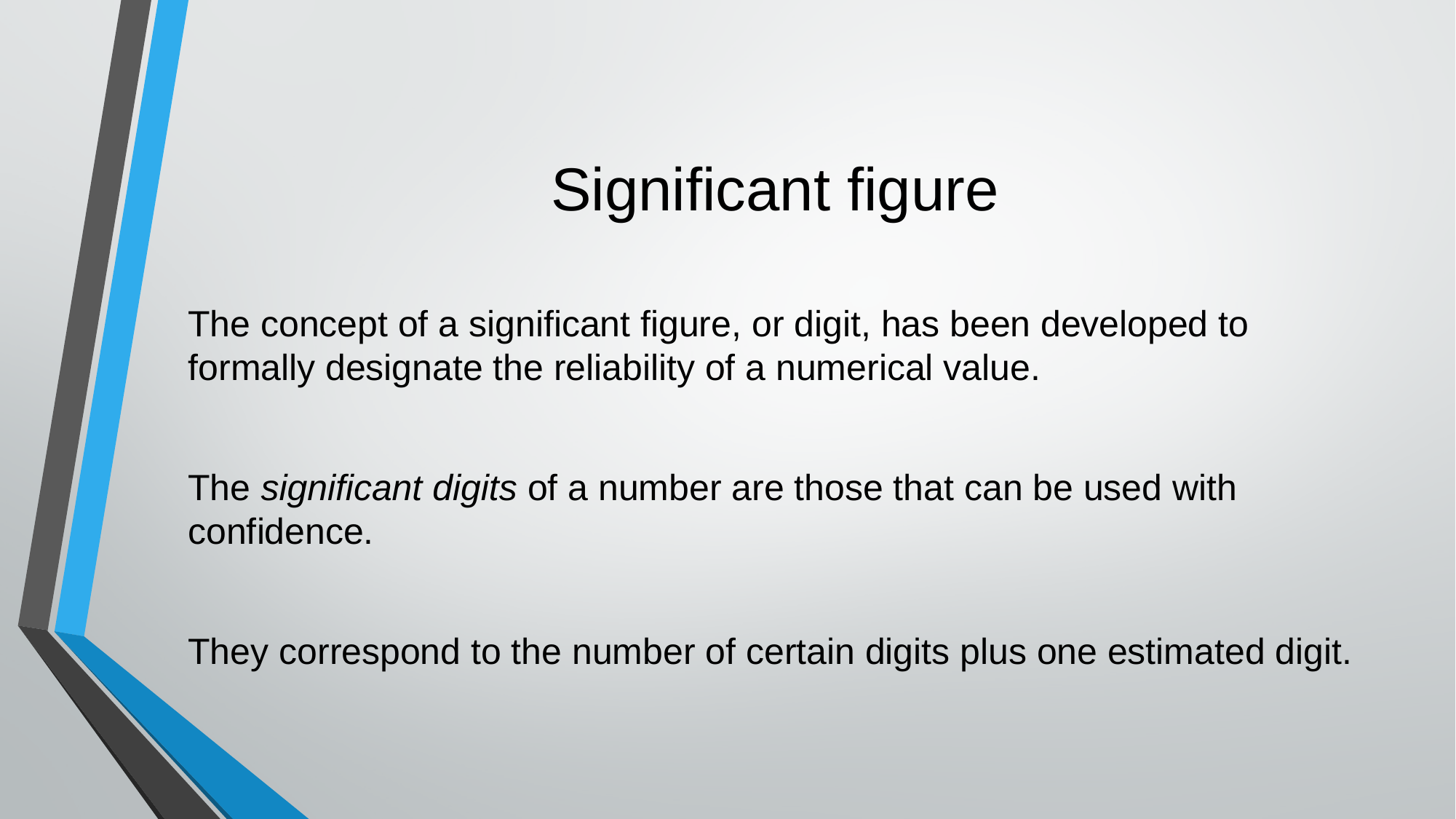

# Significant figure
The concept of a significant figure, or digit, has been developed to formally designate the reliability of a numerical value.

The significant digits of a number are those that can be used with confidence.

They correspond to the number of certain digits plus one estimated digit.